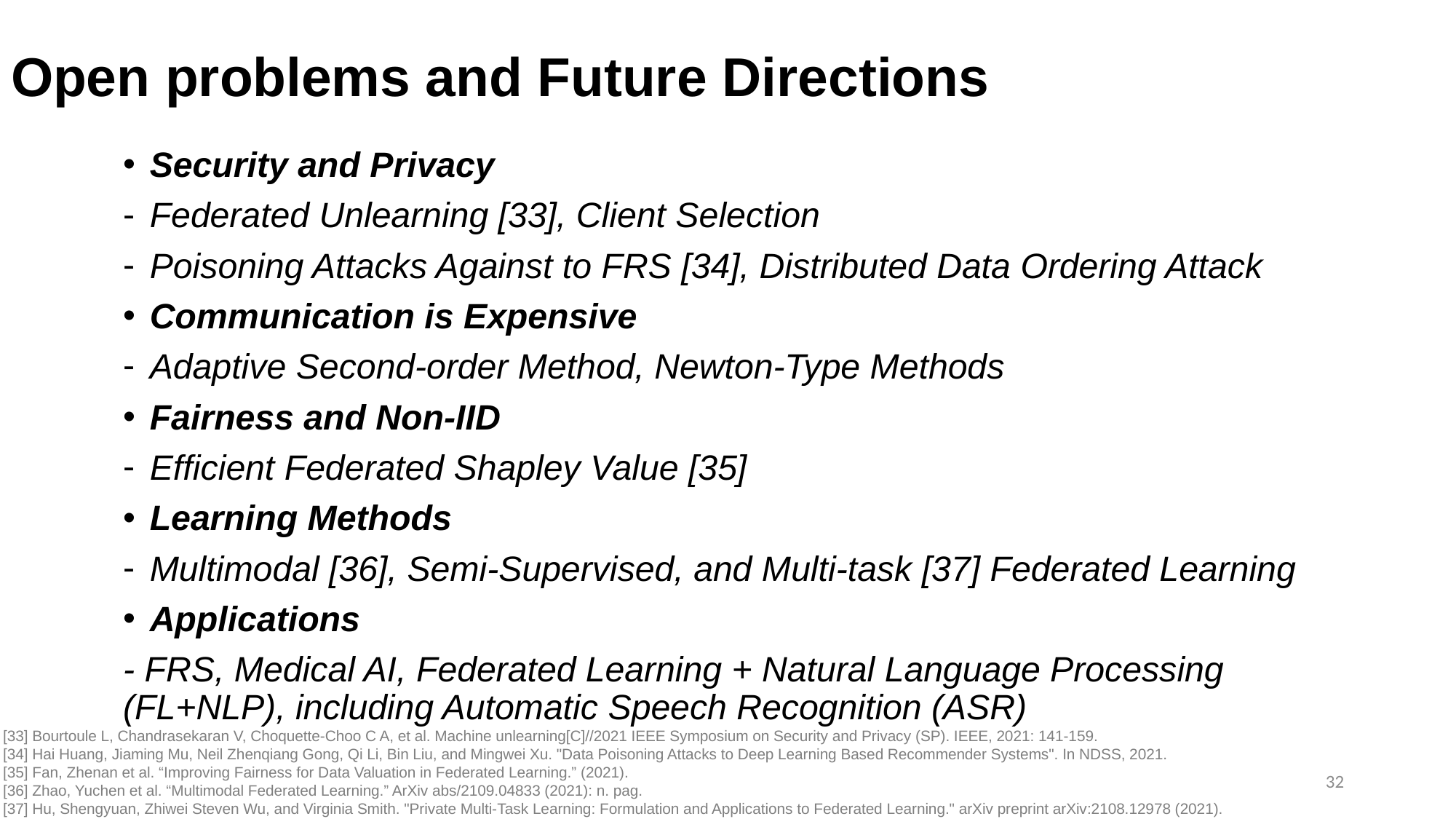

# Open problems and Future Directions
Security and Privacy
Federated Unlearning [33], Client Selection
Poisoning Attacks Against to FRS [34], Distributed Data Ordering Attack
Communication is Expensive
Adaptive Second-order Method, Newton-Type Methods
Fairness and Non-IID
Efficient Federated Shapley Value [35]
Learning Methods
Multimodal [36], Semi-Supervised, and Multi-task [37] Federated Learning
Applications
- FRS, Medical AI, Federated Learning + Natural Language Processing (FL+NLP), including Automatic Speech Recognition (ASR)
[33] Bourtoule L, Chandrasekaran V, Choquette-Choo C A, et al. Machine unlearning[C]//2021 IEEE Symposium on Security and Privacy (SP). IEEE, 2021: 141-159.
[34] Hai Huang, Jiaming Mu, Neil Zhenqiang Gong, Qi Li, Bin Liu, and Mingwei Xu. "Data Poisoning Attacks to Deep Learning Based Recommender Systems". In NDSS, 2021.
[35] Fan, Zhenan et al. “Improving Fairness for Data Valuation in Federated Learning.” (2021).
[36] Zhao, Yuchen et al. “Multimodal Federated Learning.” ArXiv abs/2109.04833 (2021): n. pag.
[37] Hu, Shengyuan, Zhiwei Steven Wu, and Virginia Smith. "Private Multi-Task Learning: Formulation and Applications to Federated Learning." arXiv preprint arXiv:2108.12978 (2021).
32